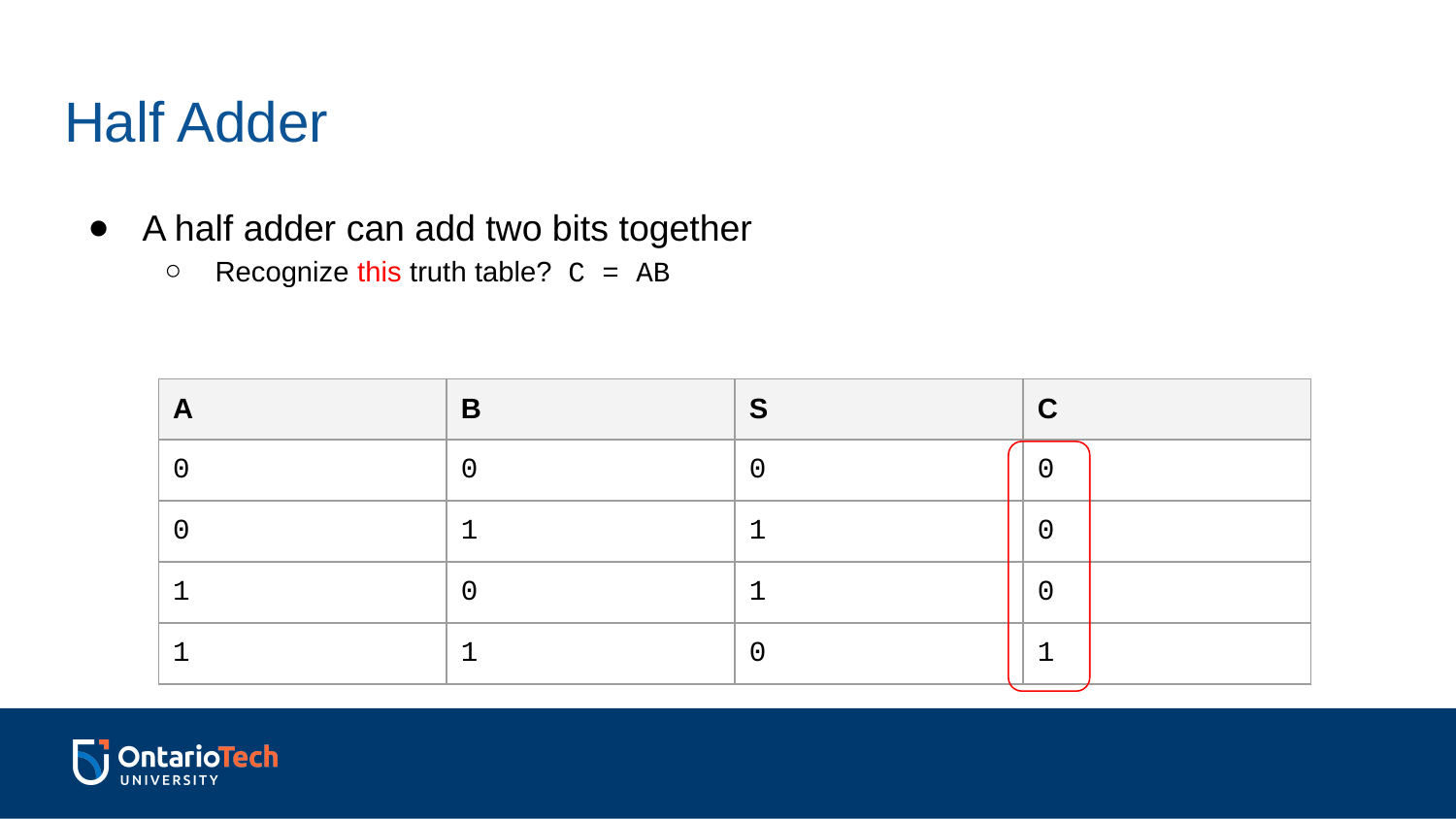

# Half Adder
A half adder can add two bits together
Recognize this truth table?  C = AB

| A | B | S | C |
| --- | --- | --- | --- |
| 0 | 0 | 0 | 0 |
| 0 | 1 | 1 | 0 |
| 1 | 0 | 1 | 0 |
| 1 | 1 | 0 | 1 |